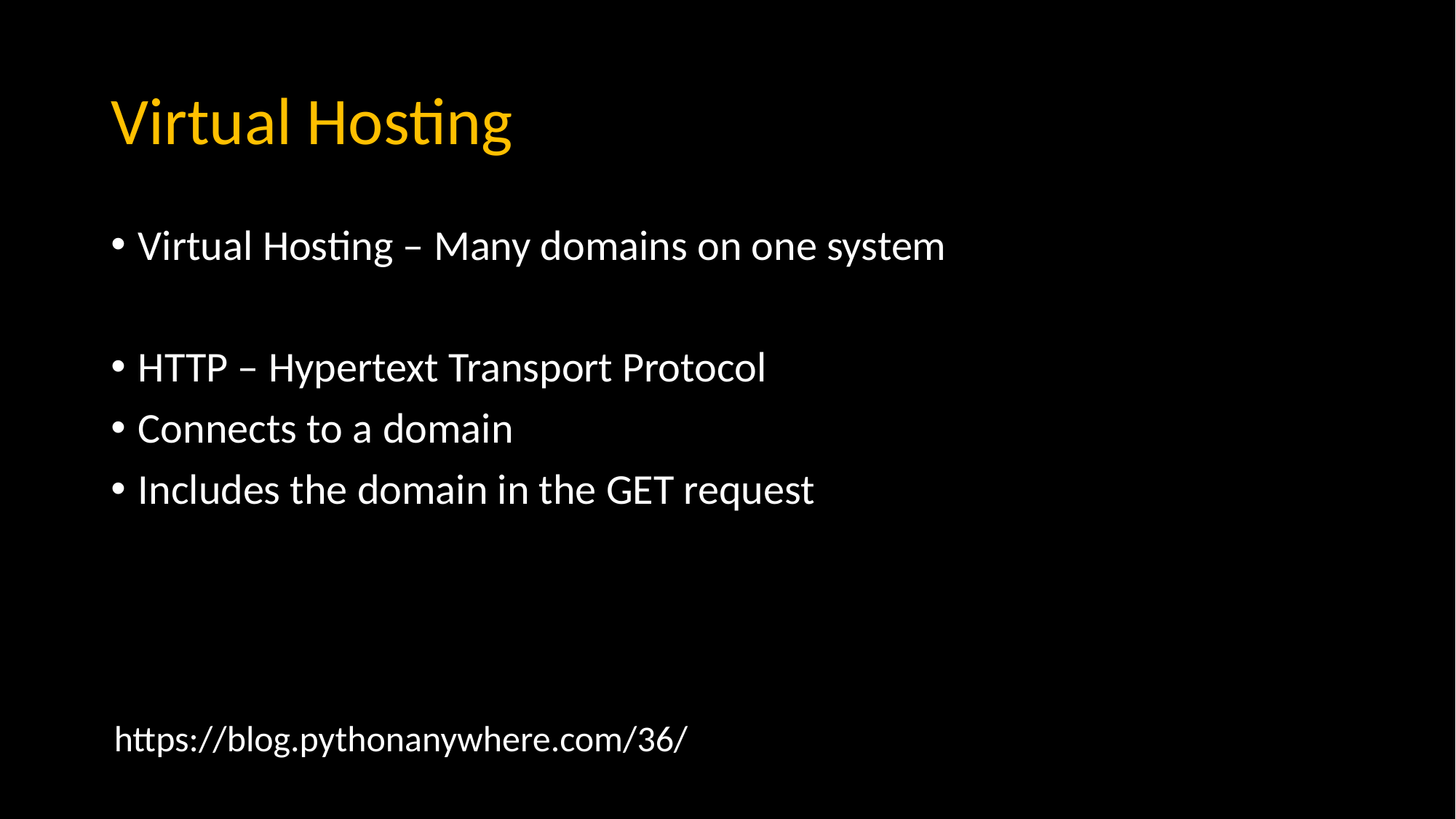

# Virtual Hosting
Virtual Hosting – Many domains on one system

HTTP – Hypertext Transport Protocol
Connects to a domain
Includes the domain in the GET request
https://blog.pythonanywhere.com/36/